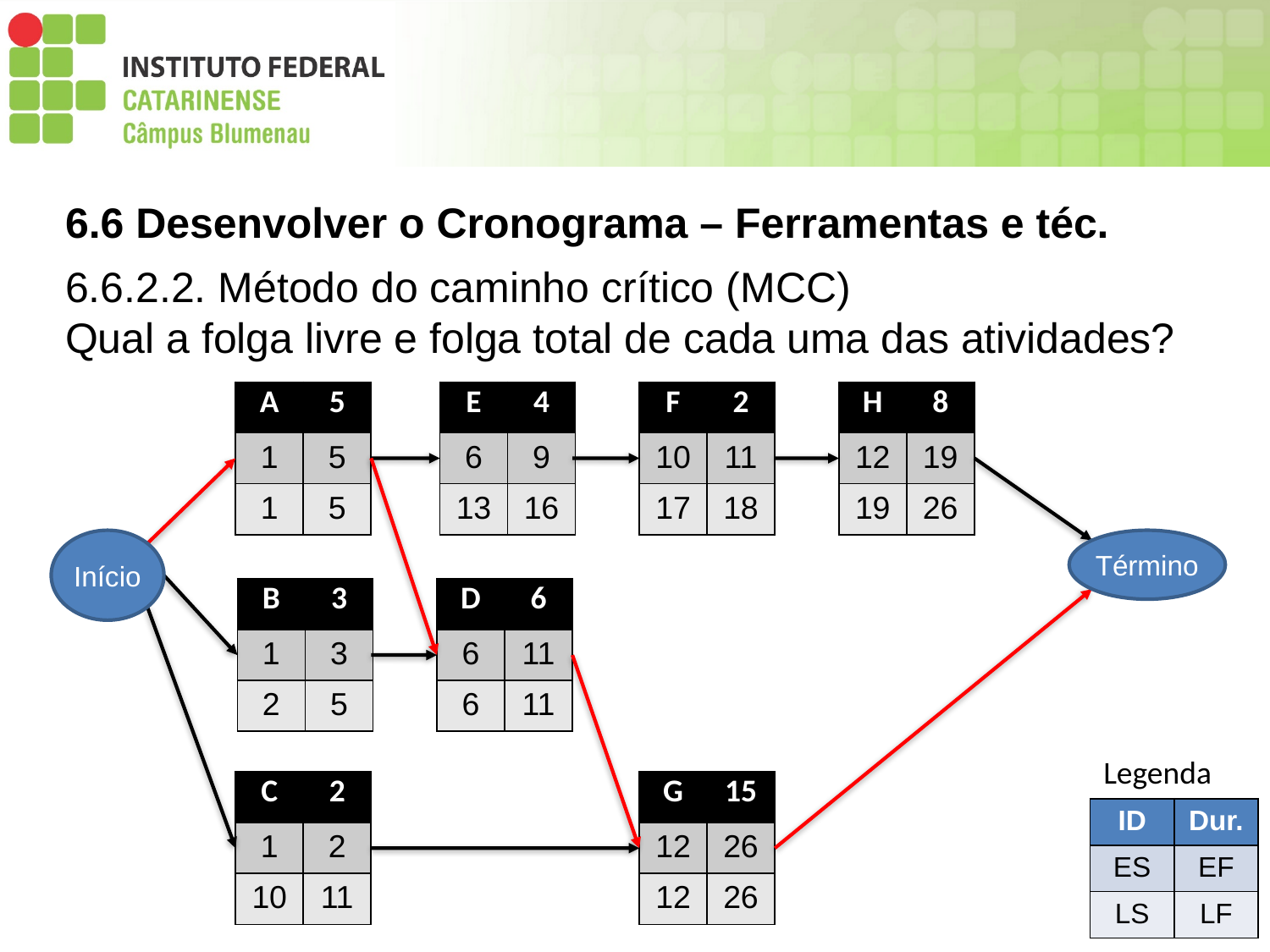

6.6 Desenvolver o Cronograma – Ferramentas e téc.
6.6.2.2. Método do caminho crítico (MCC)
Qual a folga livre e folga total de cada uma das atividades?
| A | 5 |
| --- | --- |
| 1 | 5 |
| 1 | 5 |
| E | 4 |
| --- | --- |
| 6 | 9 |
| 13 | 16 |
| F | 2 |
| --- | --- |
| 10 | 11 |
| 17 | 18 |
| H | 8 |
| --- | --- |
| 12 | 19 |
| 19 | 26 |
Início
Término
| B | 3 |
| --- | --- |
| 1 | 3 |
| 2 | 5 |
| D | 6 |
| --- | --- |
| 6 | 11 |
| 6 | 11 |
Legenda
| C | 2 |
| --- | --- |
| 1 | 2 |
| 10 | 11 |
| G | 15 |
| --- | --- |
| 12 | 26 |
| 12 | 26 |
| ID | Dur. |
| --- | --- |
| ES | EF |
| LS | LF |